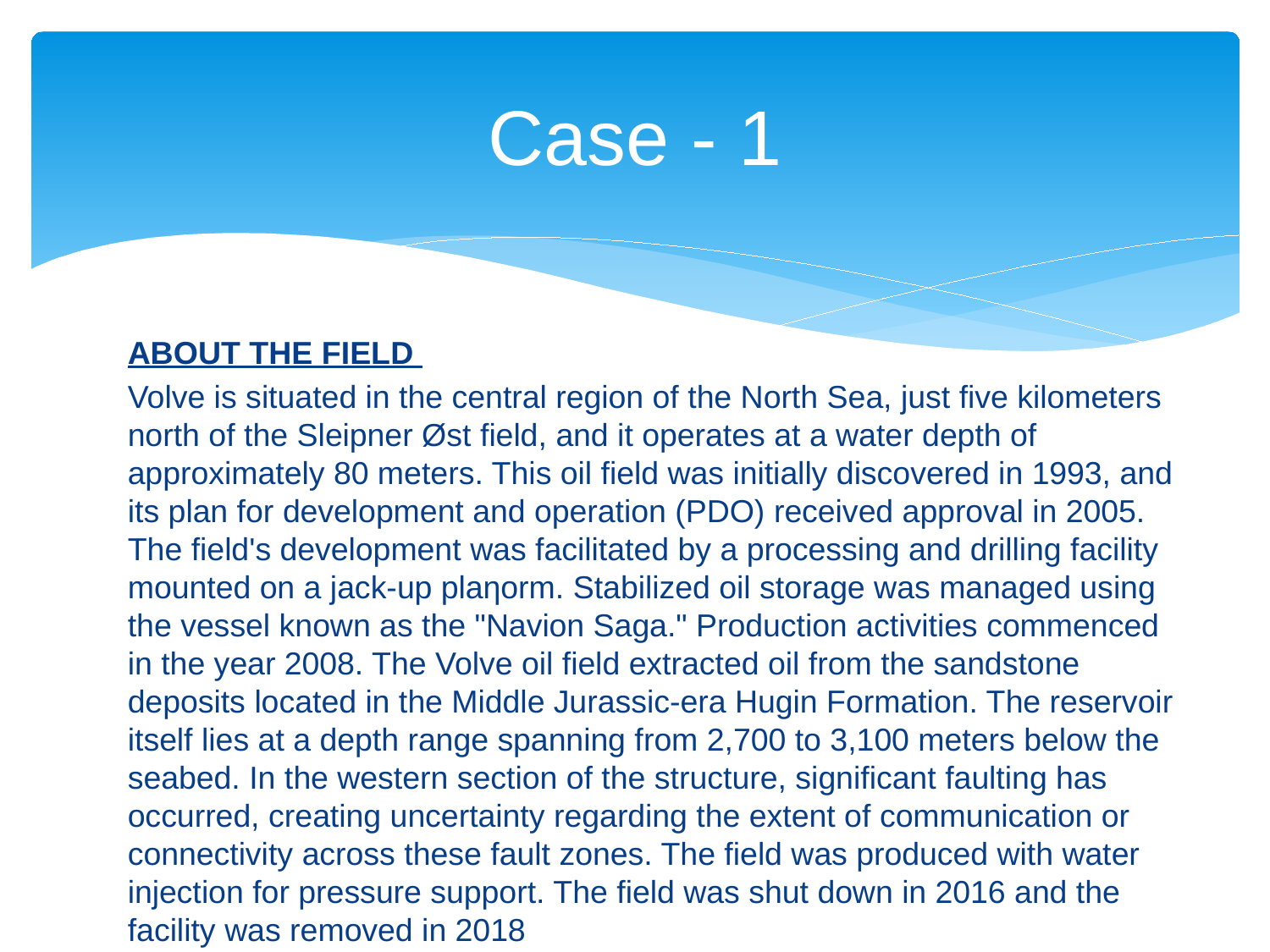

# Case - 1
ABOUT THE FIELD
Volve is situated in the central region of the North Sea, just five kilometers north of the Sleipner Øst field, and it operates at a water depth of approximately 80 meters. This oil field was initially discovered in 1993, and its plan for development and operation (PDO) received approval in 2005. The field's development was facilitated by a processing and drilling facility mounted on a jack-up plaƞorm. Stabilized oil storage was managed using the vessel known as the "Navion Saga." Production activities commenced in the year 2008. The Volve oil field extracted oil from the sandstone deposits located in the Middle Jurassic-era Hugin Formation. The reservoir itself lies at a depth range spanning from 2,700 to 3,100 meters below the seabed. In the western section of the structure, significant faulting has occurred, creating uncertainty regarding the extent of communication or connectivity across these fault zones. The field was produced with water injection for pressure support. The field was shut down in 2016 and the facility was removed in 2018